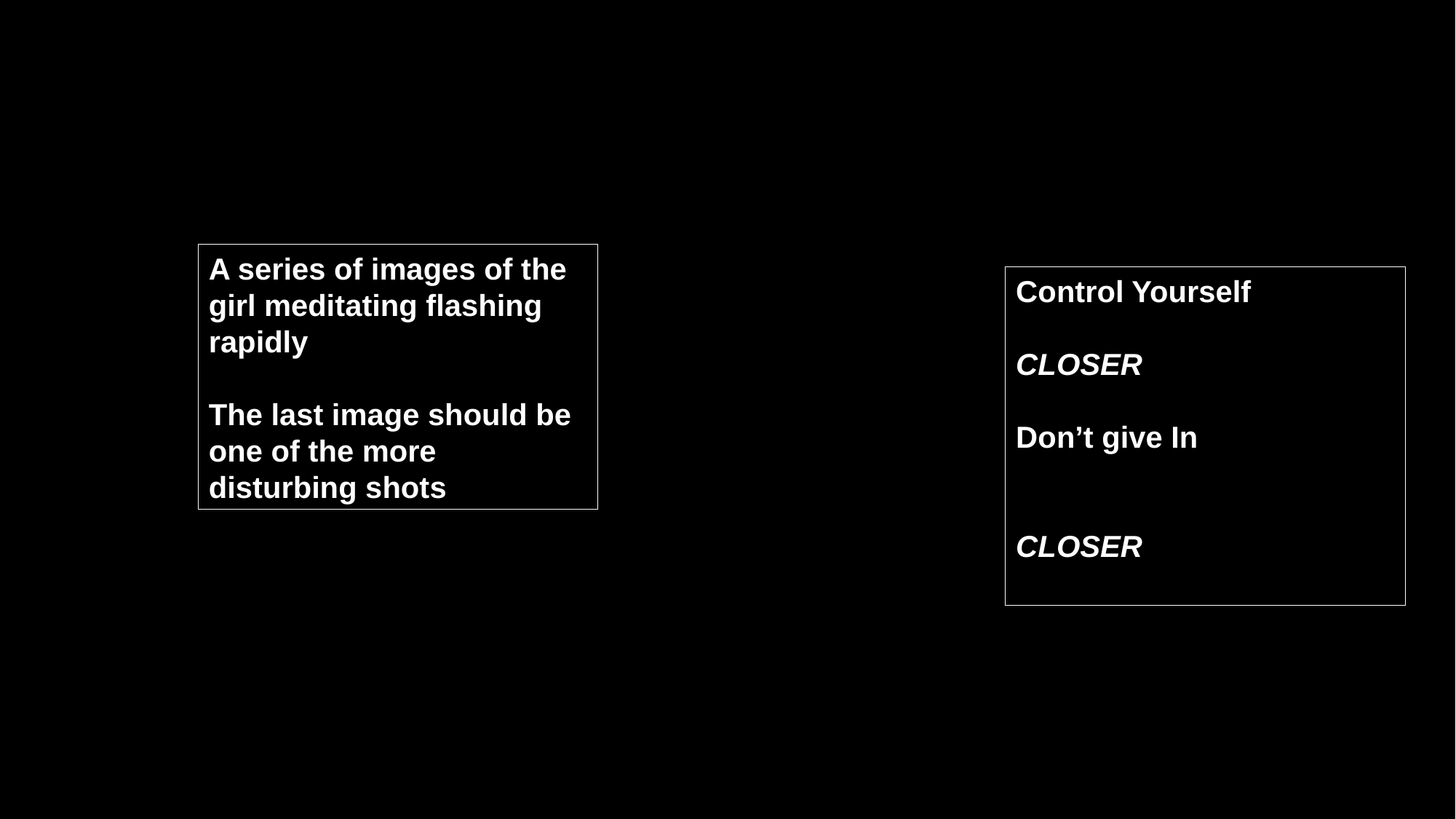

A series of images of the girl meditating flashing rapidly

The last image should be one of the more disturbing shots
Control Yourself

CLOSER

Don’t give In

CLOSER